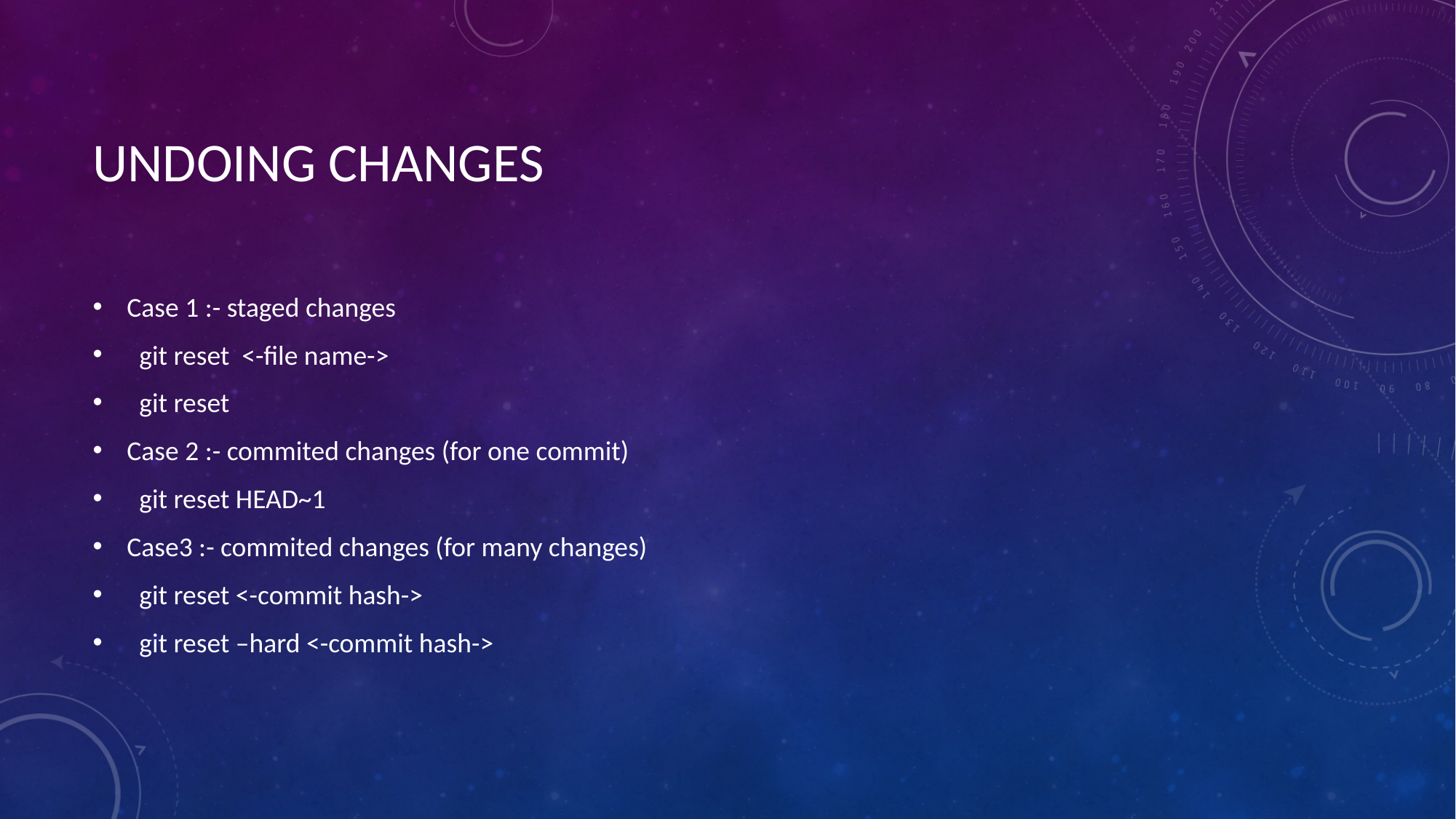

# Undoing changes
Case 1 :- staged changes
  git reset  <-file name->
  git reset
Case 2 :- commited changes (for one commit)
  git reset HEAD~1
Case3 :- commited changes (for many changes)
  git reset <-commit hash->
  git reset –hard <-commit hash->